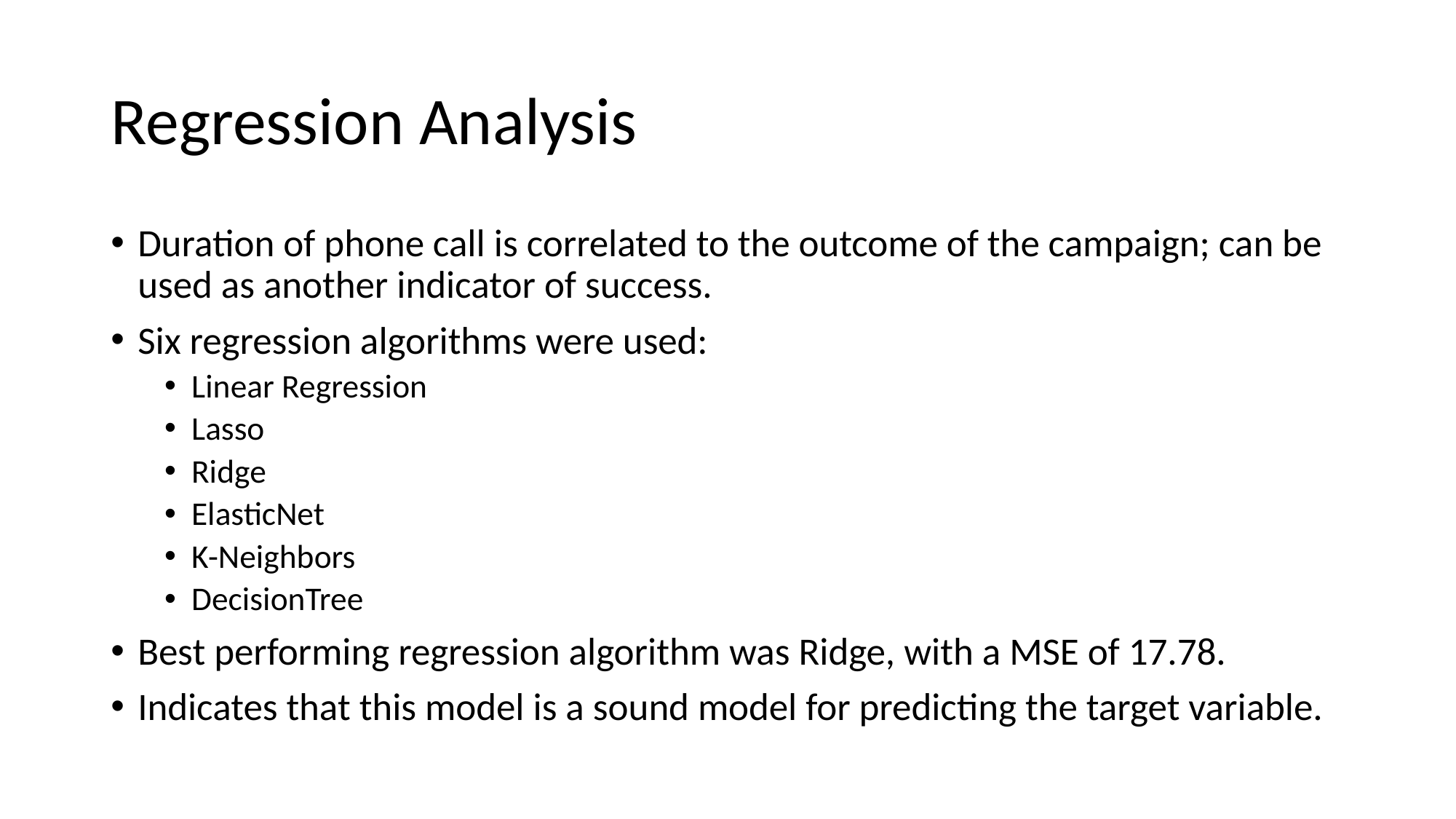

# Regression Analysis
Duration of phone call is correlated to the outcome of the campaign; can be used as another indicator of success.
Six regression algorithms were used:
Linear Regression
Lasso
Ridge
ElasticNet
K-Neighbors
DecisionTree
Best performing regression algorithm was Ridge, with a MSE of 17.78.
Indicates that this model is a sound model for predicting the target variable.